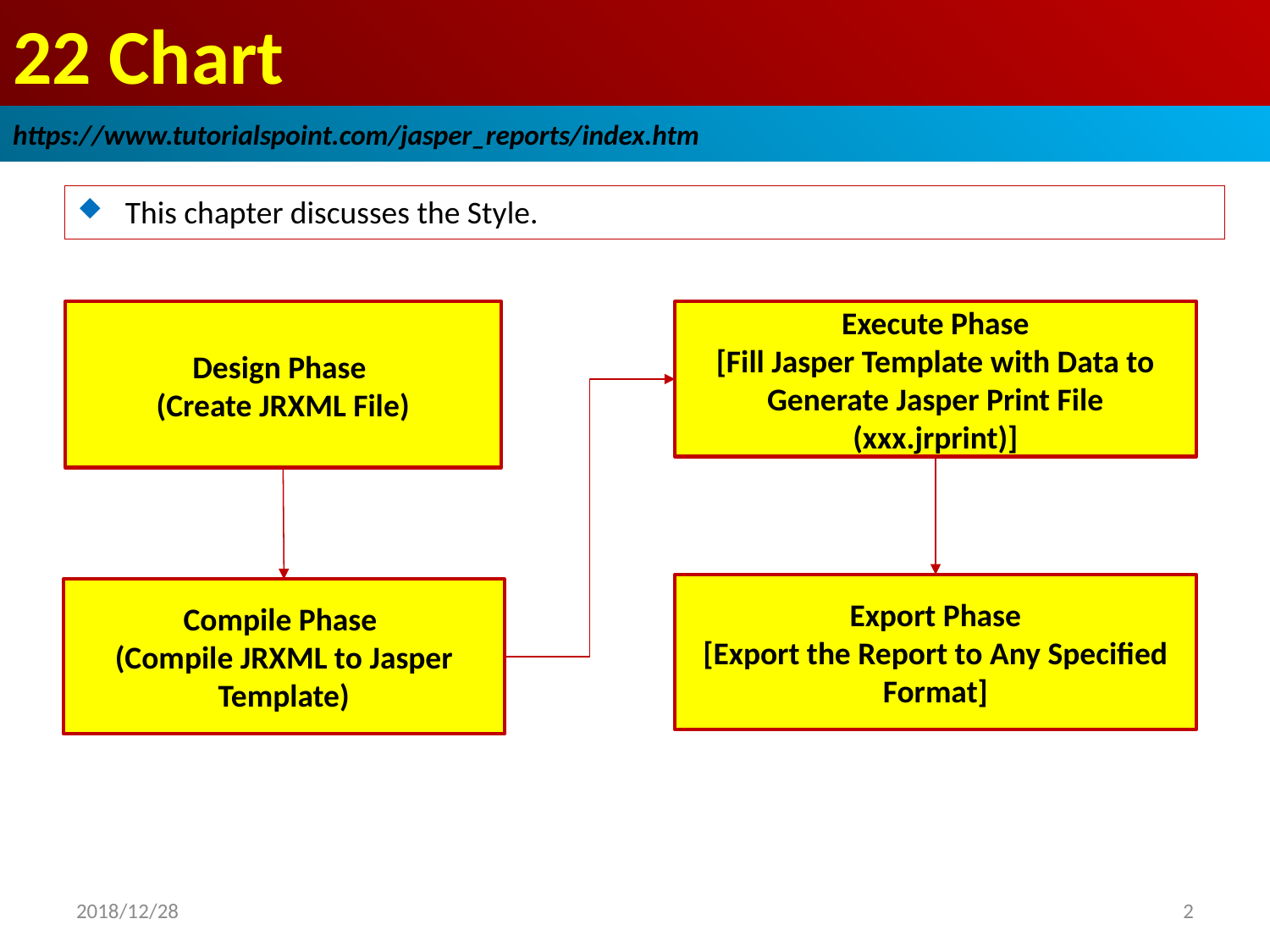

# 22 Chart
https://www.tutorialspoint.com/jasper_reports/index.htm
This chapter discusses the Style.
Design Phase
(Create JRXML File)
Execute Phase
[Fill Jasper Template with Data to Generate Jasper Print File (xxx.jrprint)]
Export Phase
[Export the Report to Any Specified Format]
Compile Phase
(Compile JRXML to Jasper Template)
2018/12/28
2